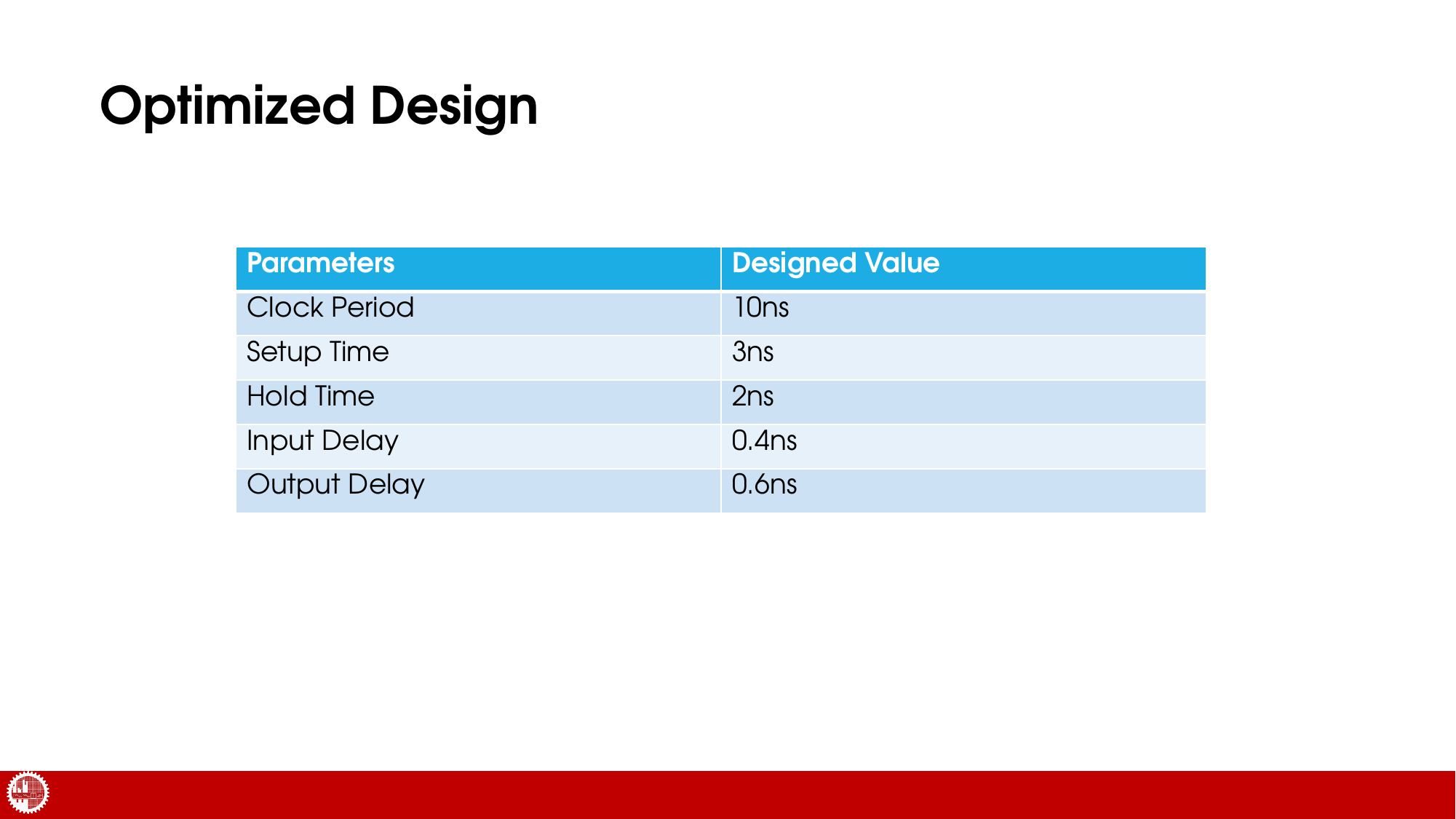

Optimized Design
| Parameters | Designed Value |
| --- | --- |
| Clock Period | 10ns |
| Setup Time | 3ns |
| Hold Time | 2ns |
| Input Delay | 0.4ns |
| Output Delay | 0.6ns |